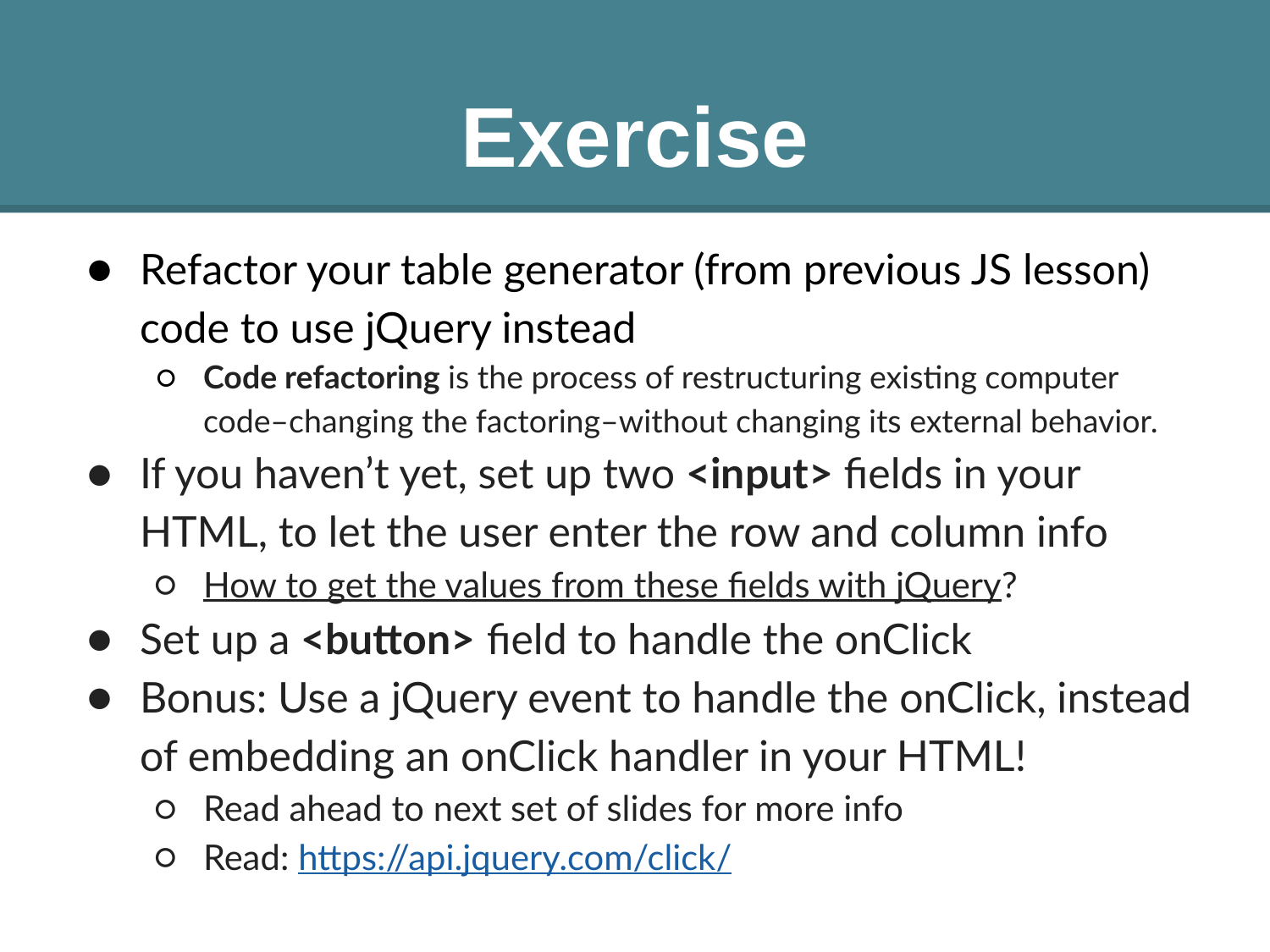

# Exercise
Refactor your table generator (from previous JS lesson) code to use jQuery instead
Code refactoring is the process of restructuring existing computer code–changing the factoring–without changing its external behavior.
If you haven’t yet, set up two <input> fields in your HTML, to let the user enter the row and column info
How to get the values from these fields with jQuery?
Set up a <button> field to handle the onClick
Bonus: Use a jQuery event to handle the onClick, instead of embedding an onClick handler in your HTML!
Read ahead to next set of slides for more info
Read: https://api.jquery.com/click/